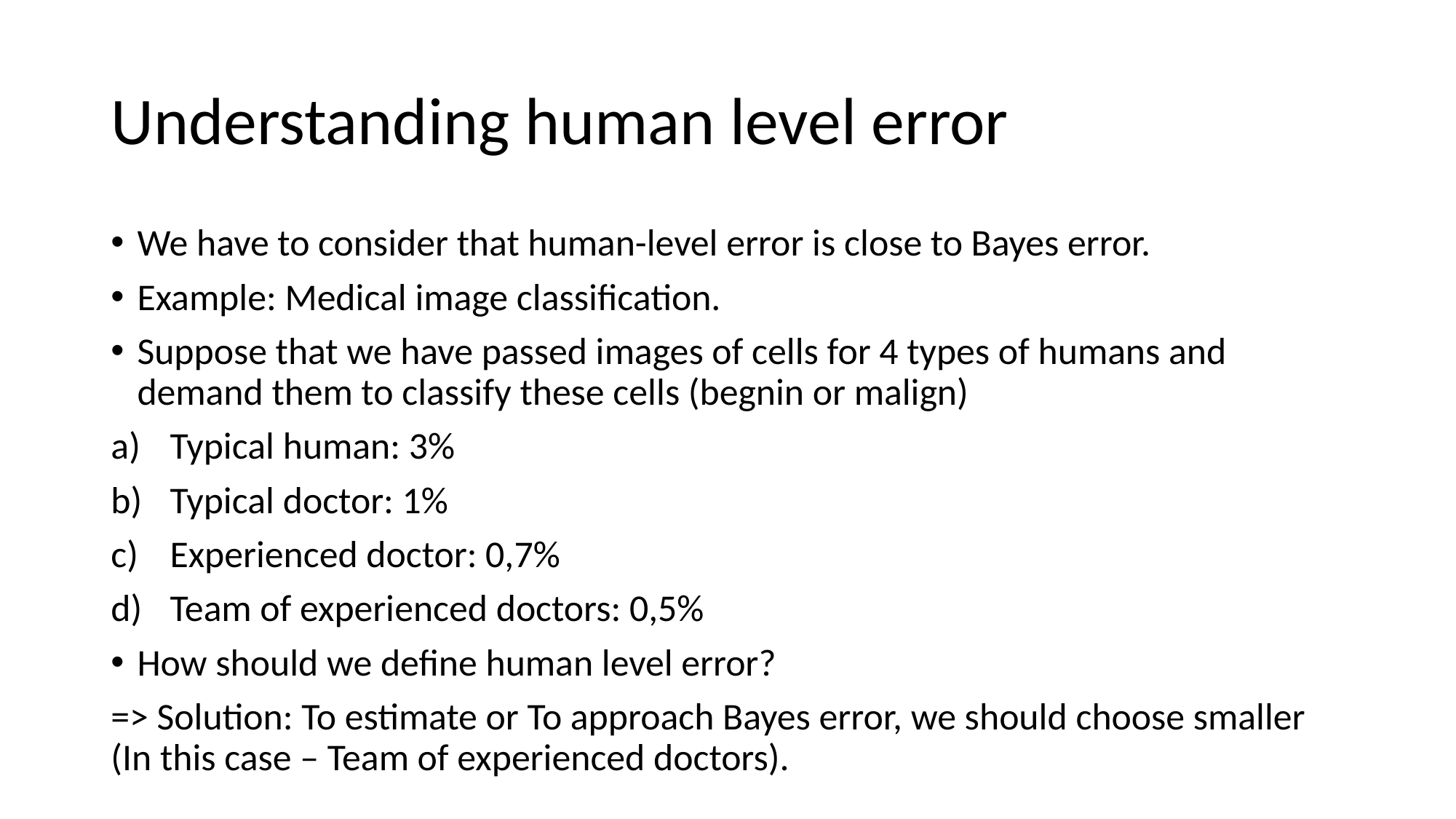

# Understanding human level error
We have to consider that human-level error is close to Bayes error.
Example: Medical image classification.
Suppose that we have passed images of cells for 4 types of humans and demand them to classify these cells (begnin or malign)
Typical human: 3%
Typical doctor: 1%
Experienced doctor: 0,7%
Team of experienced doctors: 0,5%
How should we define human level error?
=> Solution: To estimate or To approach Bayes error, we should choose smaller (In this case – Team of experienced doctors).